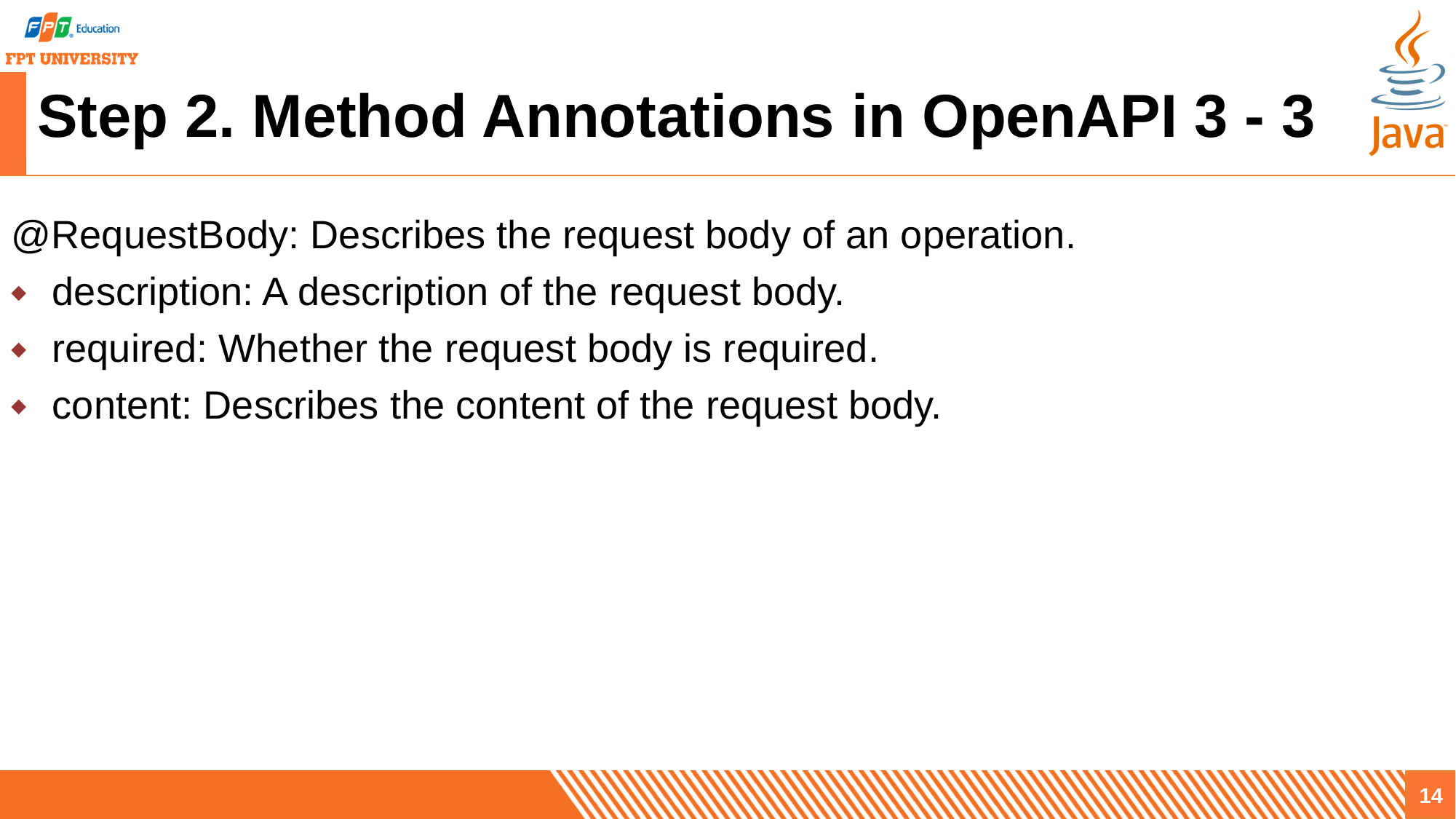

# Step 2. Method Annotations in OpenAPI 3 - 3
@RequestBody: Describes the request body of an operation.
description: A description of the request body.
required: Whether the request body is required.
content: Describes the content of the request body.
14